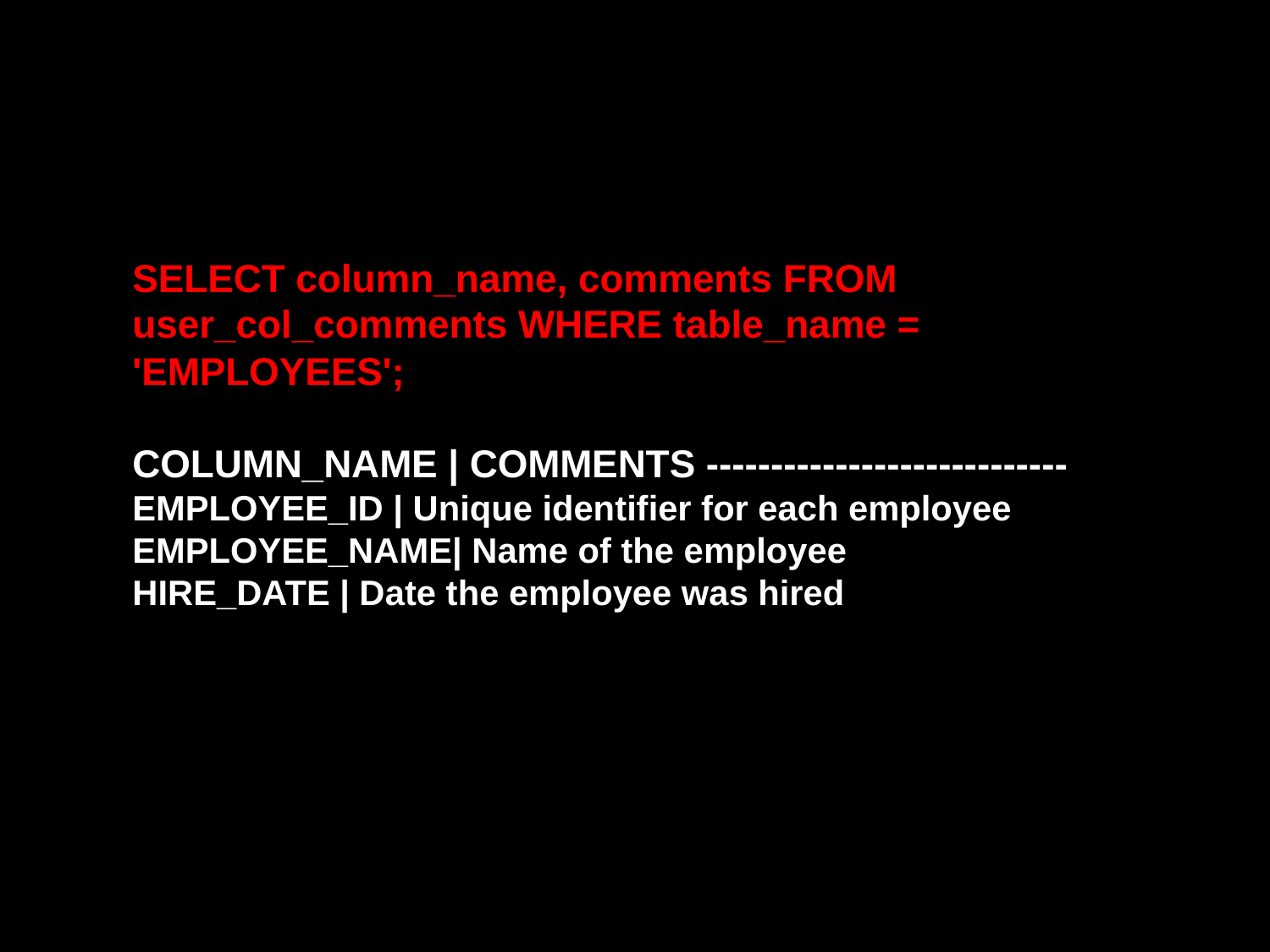

SELECT column_name, comments FROM user_col_comments WHERE table_name = 'EMPLOYEES';

COLUMN_NAME | COMMENTS ---------------------------- EMPLOYEE_ID | Unique identifier for each employee EMPLOYEE_NAME| Name of the employee
HIRE_DATE | Date the employee was hired